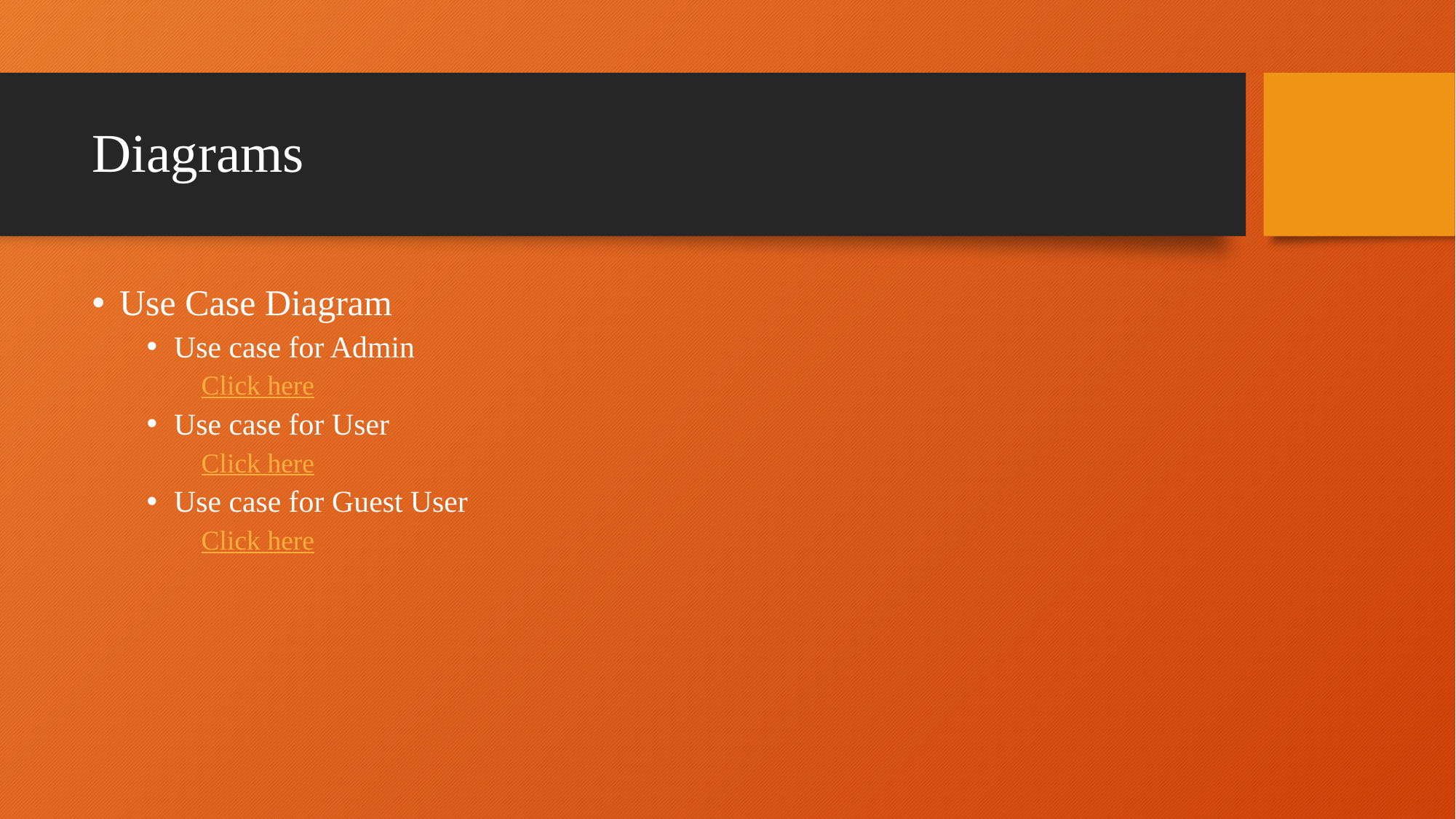

# Diagrams
Use Case Diagram
Use case for Admin
Click here
Use case for User
Click here
Use case for Guest User
Click here